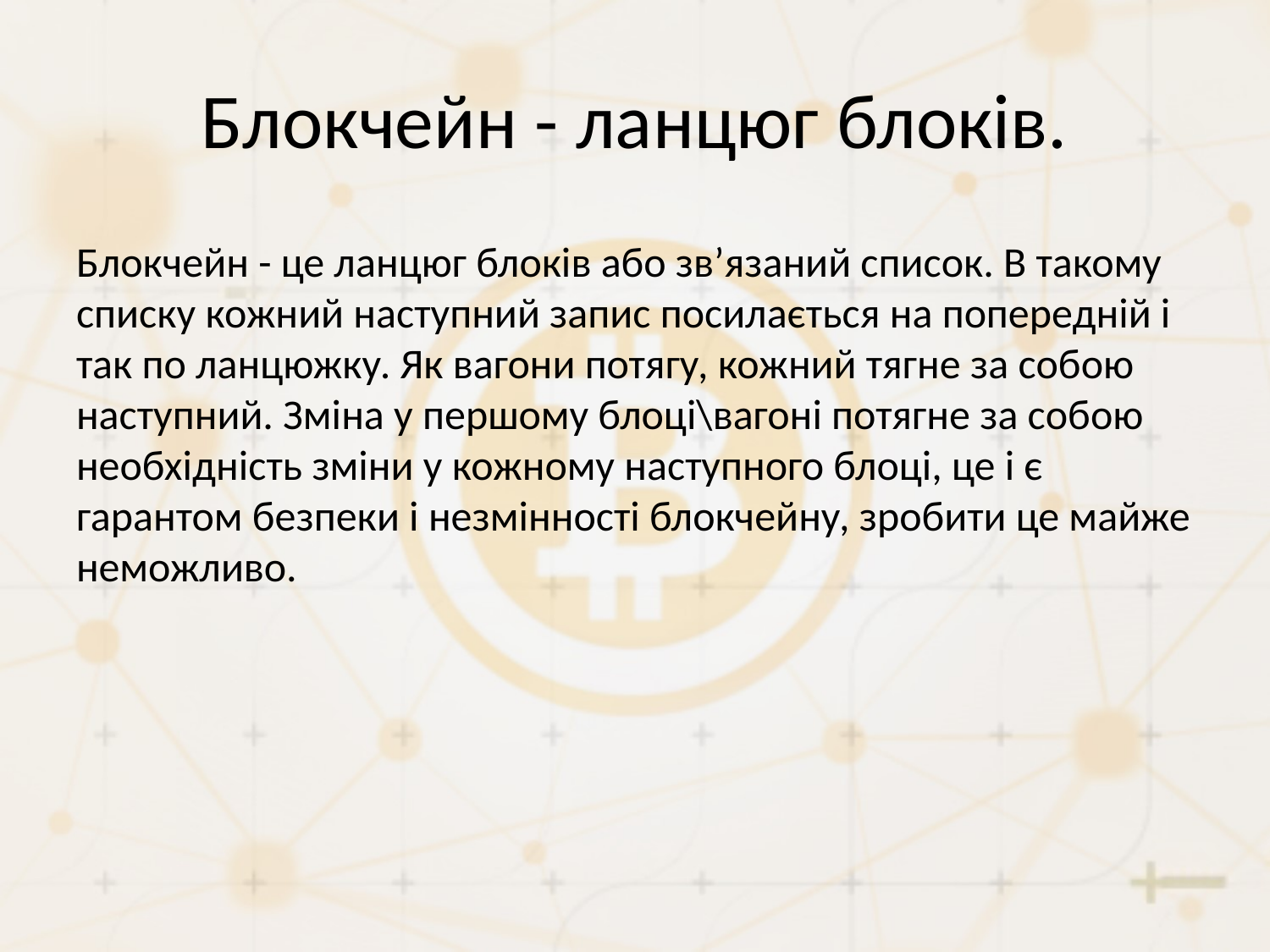

# Блокчейн - ланцюг блоків.
Блокчейн - це ланцюг блоків або зв’язаний список. В такому списку кожний наступний запис посилається на попередній і так по ланцюжку. Як вагони потягу, кожний тягне за собою наступний. Зміна у першому блоці\вагоні потягне за собою необхідність зміни у кожному наступного блоці, це і є гарантом безпеки і незмінності блокчейну, зробити це майже неможливо.